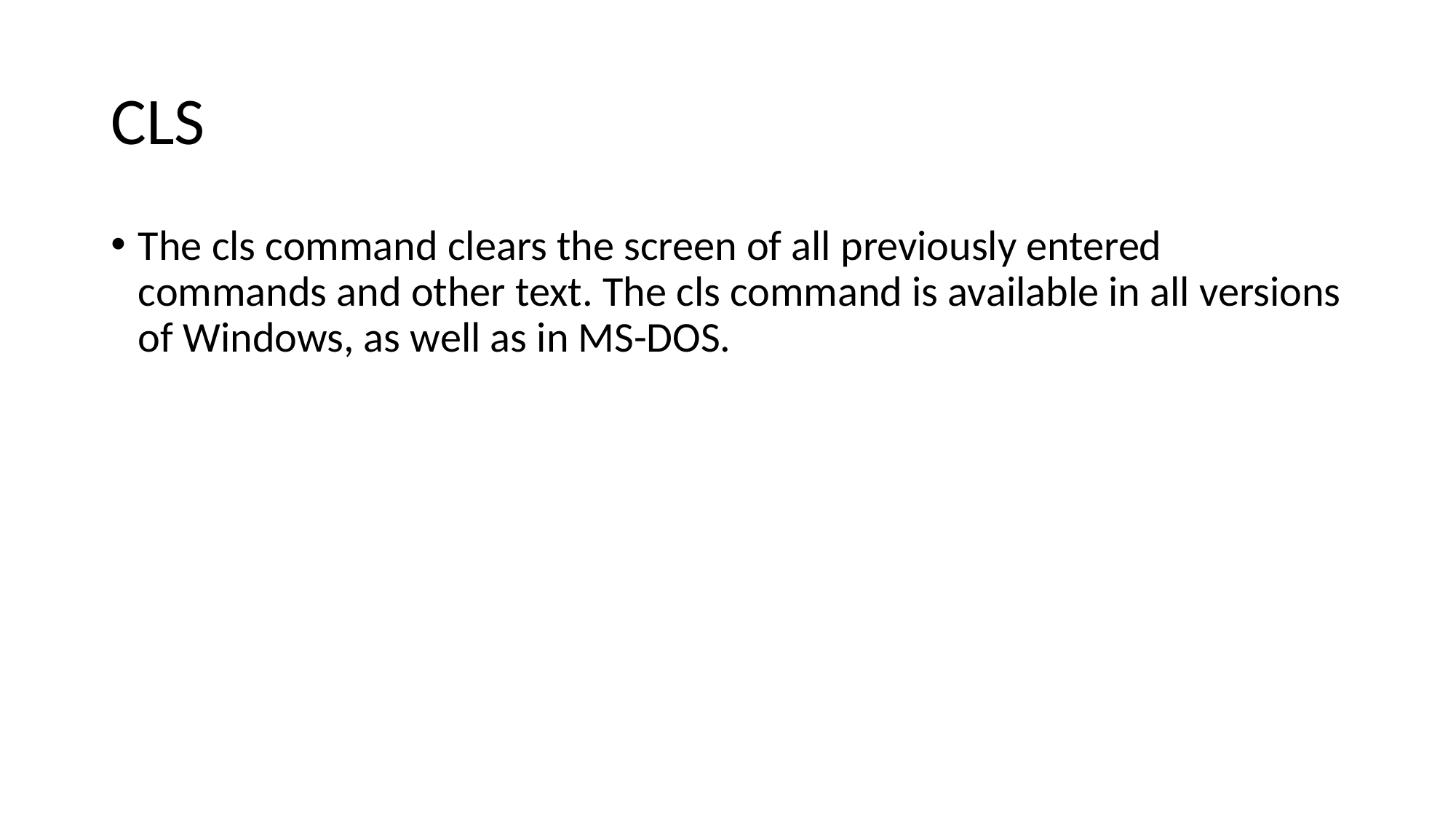

# CLS
The cls command clears the screen of all previously entered commands and other text. The cls command is available in all versions of Windows, as well as in MS-DOS.